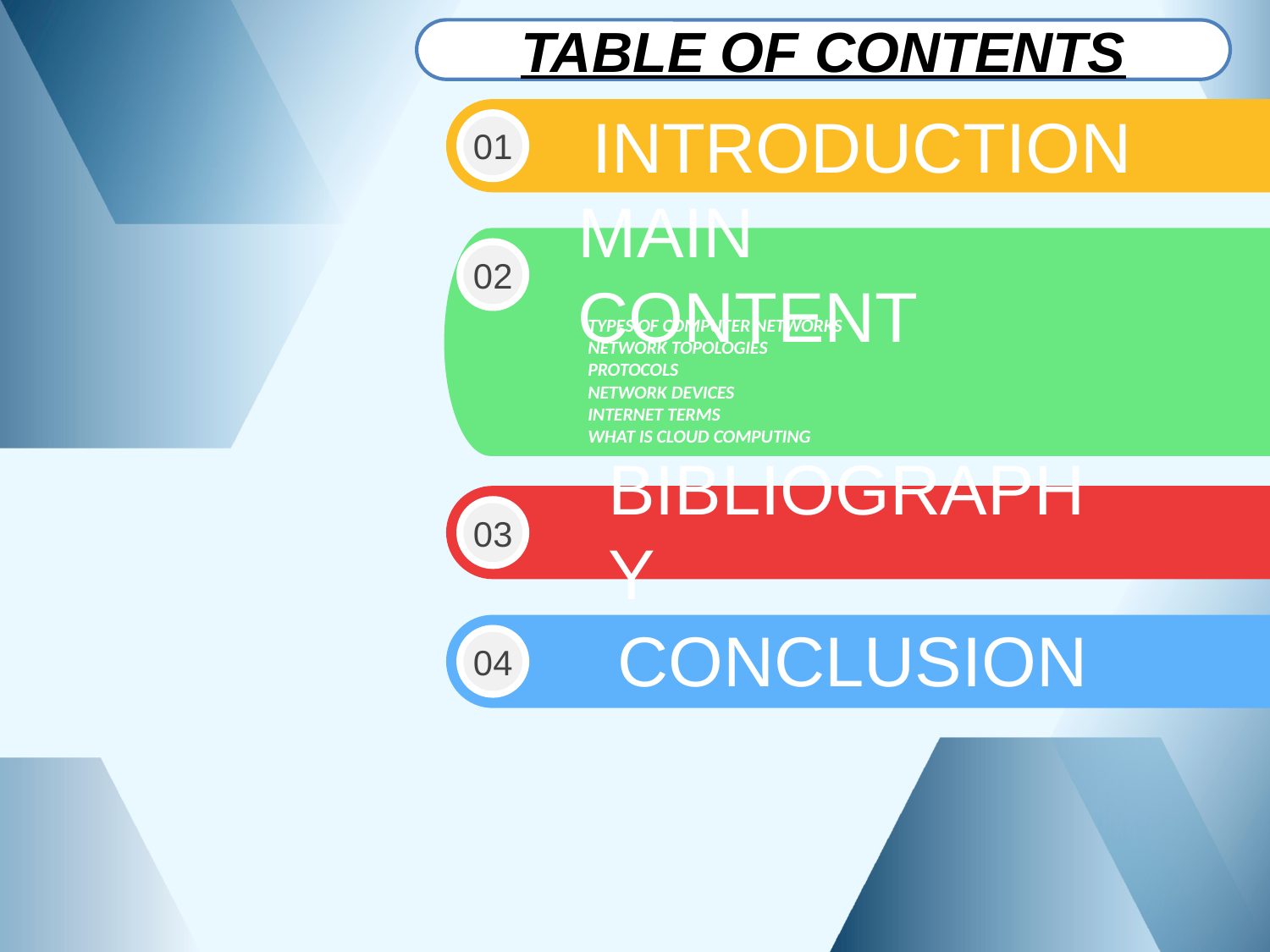

TABLE OF CONTENTS

INTRODUCTION

01

02

MAIN CONTENT
TYPES OF COMPUTER NETWORKS
NETWORK TOPOLOGIES
PROTOCOLS
NETWORK DEVICES
INTERNET TERMS
WHAT IS CLOUD COMPUTING

03
BIBLIOGRAPHY

04
CONCLUSION